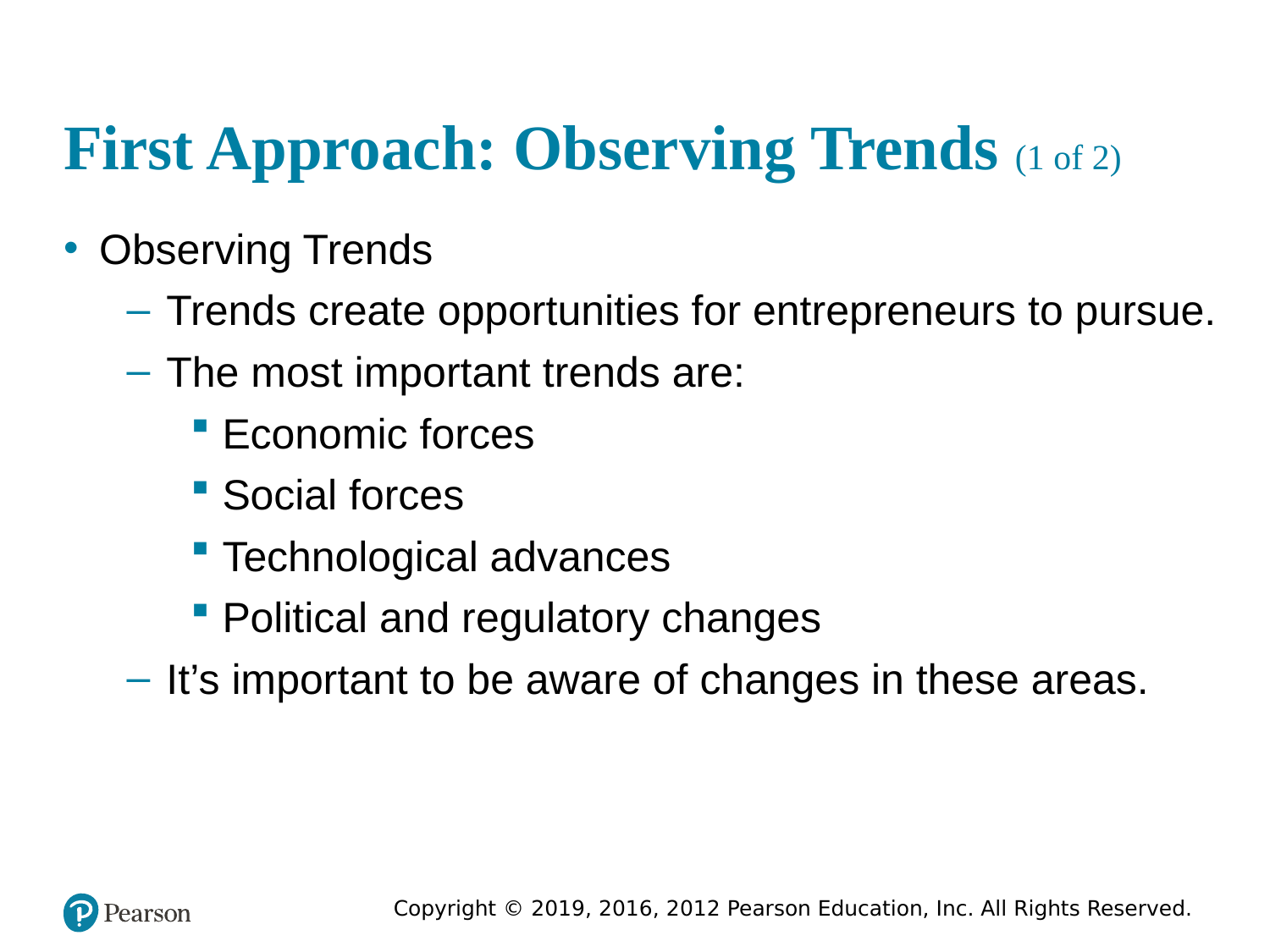

# First Approach: Observing Trends (1 of 2)
Observing Trends
Trends create opportunities for entrepreneurs to pursue.
The most important trends are:
Economic forces
Social forces
Technological advances
Political and regulatory changes
It’s important to be aware of changes in these areas.